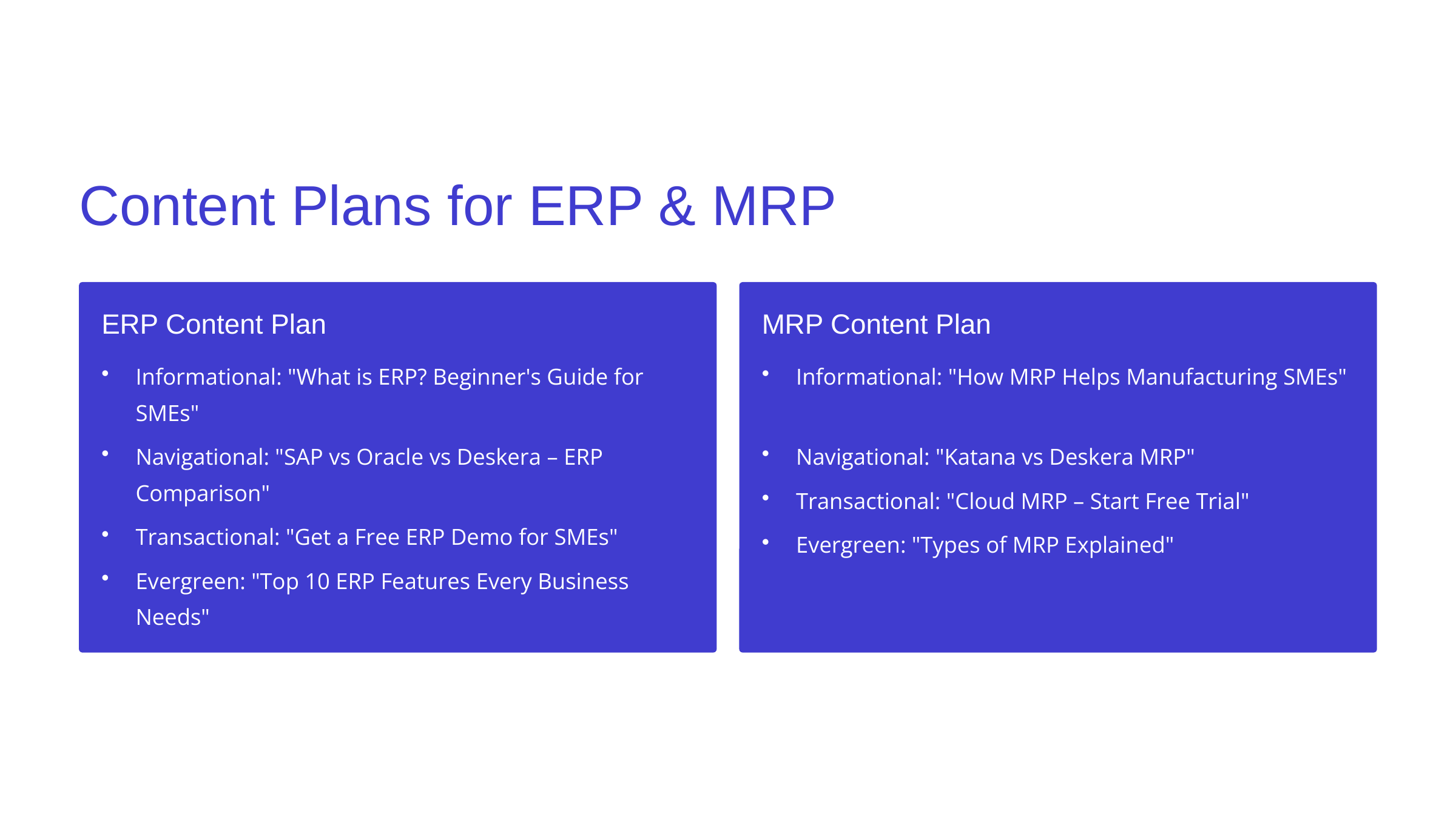

Content Plans for ERP & MRP

ERP Content Plan
MRP Content Plan
Informational: "What is ERP? Beginner's Guide for SMEs"
Informational: "How MRP Helps Manufacturing SMEs"
Navigational: "SAP vs Oracle vs Deskera – ERP Comparison"
Navigational: "Katana vs Deskera MRP"
Transactional: "Cloud MRP – Start Free Trial"
Transactional: "Get a Free ERP Demo for SMEs"
Evergreen: "Types of MRP Explained"
Evergreen: "Top 10 ERP Features Every Business Needs"